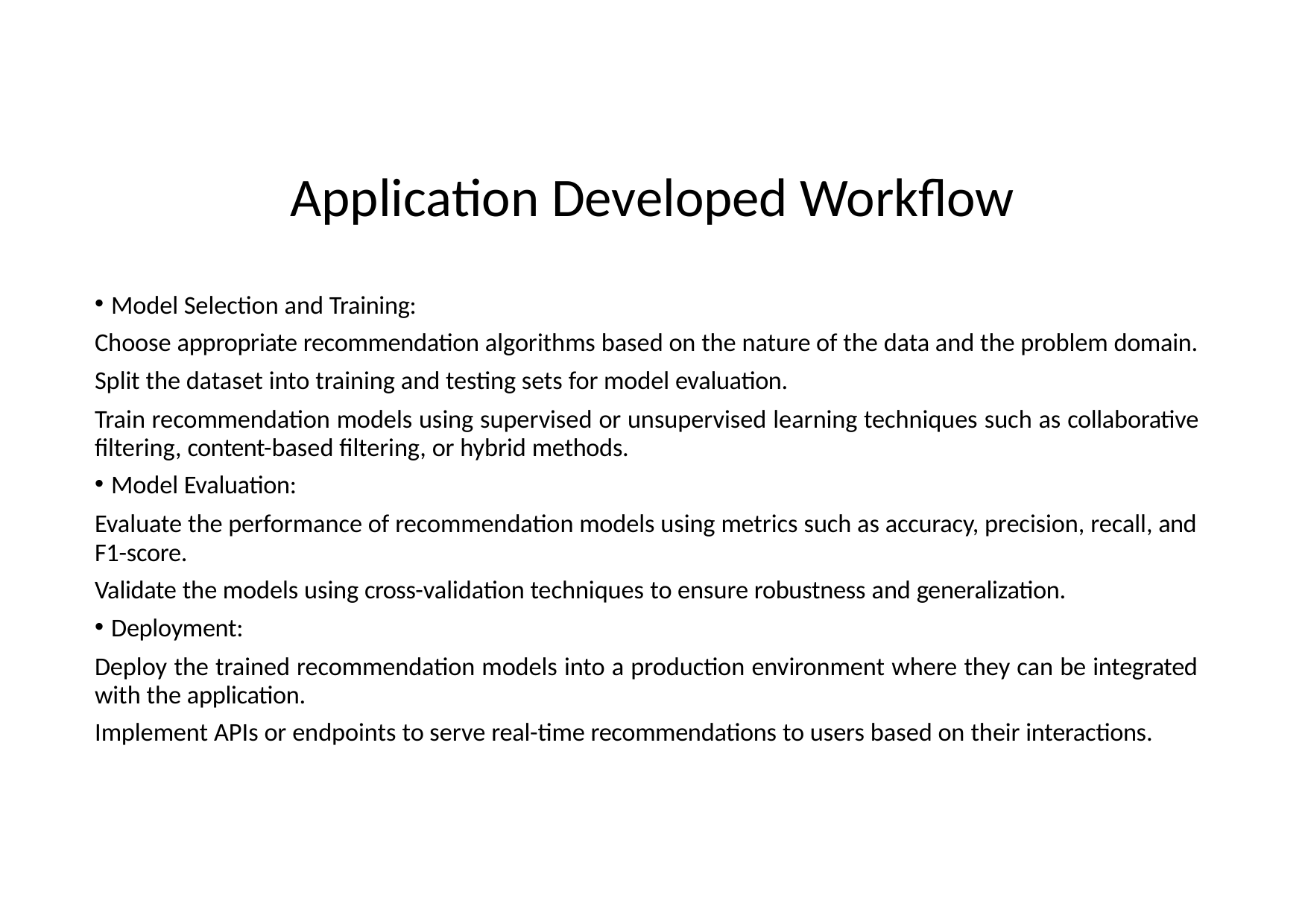

# Application Developed Workflow
Model Selection and Training:
Choose appropriate recommendation algorithms based on the nature of the data and the problem domain. Split the dataset into training and testing sets for model evaluation.
Train recommendation models using supervised or unsupervised learning techniques such as collaborative filtering, content-based filtering, or hybrid methods.
Model Evaluation:
Evaluate the performance of recommendation models using metrics such as accuracy, precision, recall, and F1-score.
Validate the models using cross-validation techniques to ensure robustness and generalization.
Deployment:
Deploy the trained recommendation models into a production environment where they can be integrated with the application.
Implement APIs or endpoints to serve real-time recommendations to users based on their interactions.